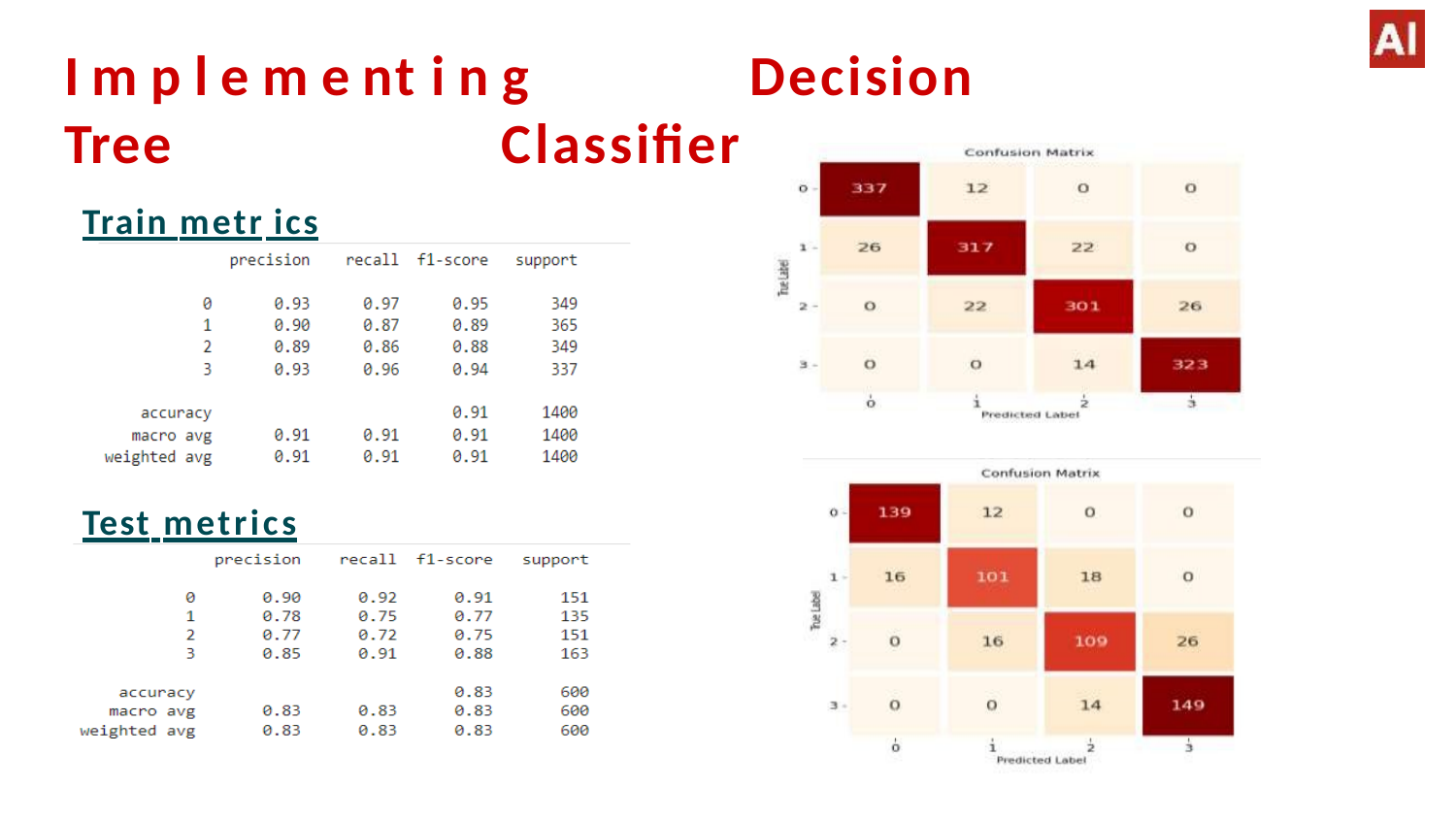

# I m p l e m e nt i n g	Decision	Tree	Classifier

Train metr ics

Test metrics